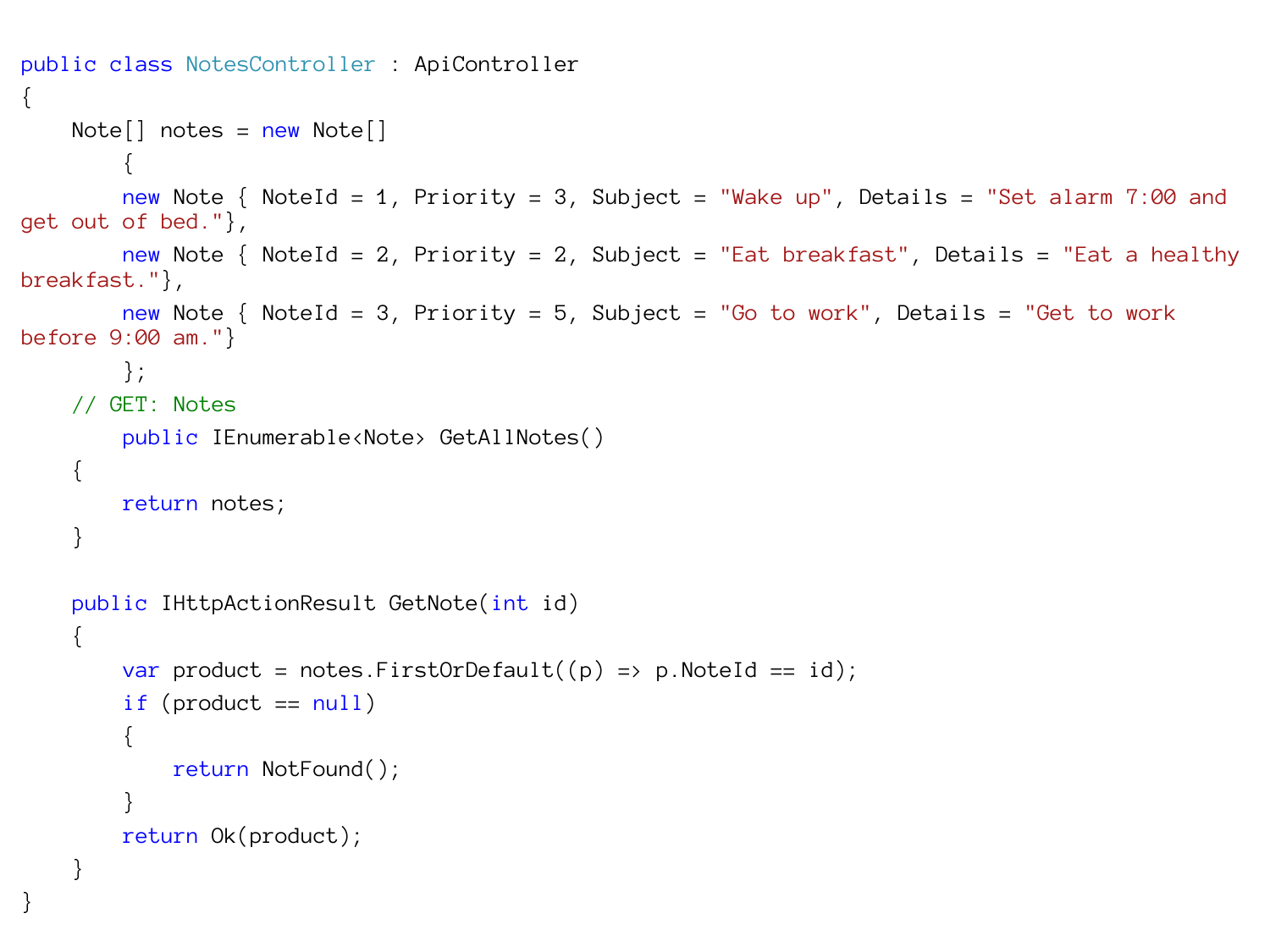

public class NotesController : ApiController
{
    Note[] notes = new Note[]
        {
        new Note { NoteId = 1, Priority = 3, Subject = "Wake up", Details = "Set alarm 7:00 and get out of bed."},
        new Note { NoteId = 2, Priority = 2, Subject = "Eat breakfast", Details = "Eat a healthy breakfast."},
        new Note { NoteId = 3, Priority = 5, Subject = "Go to work", Details = "Get to work before 9:00 am."}
        };
    // GET: Notes
        public IEnumerable<Note> GetAllNotes()
    {
        return notes;
    }

    public IHttpActionResult GetNote(int id)
    {
        var product = notes.FirstOrDefault((p) => p.NoteId == id);
        if (product == null)
        {
            return NotFound();
        }
        return Ok(product);
    }
}